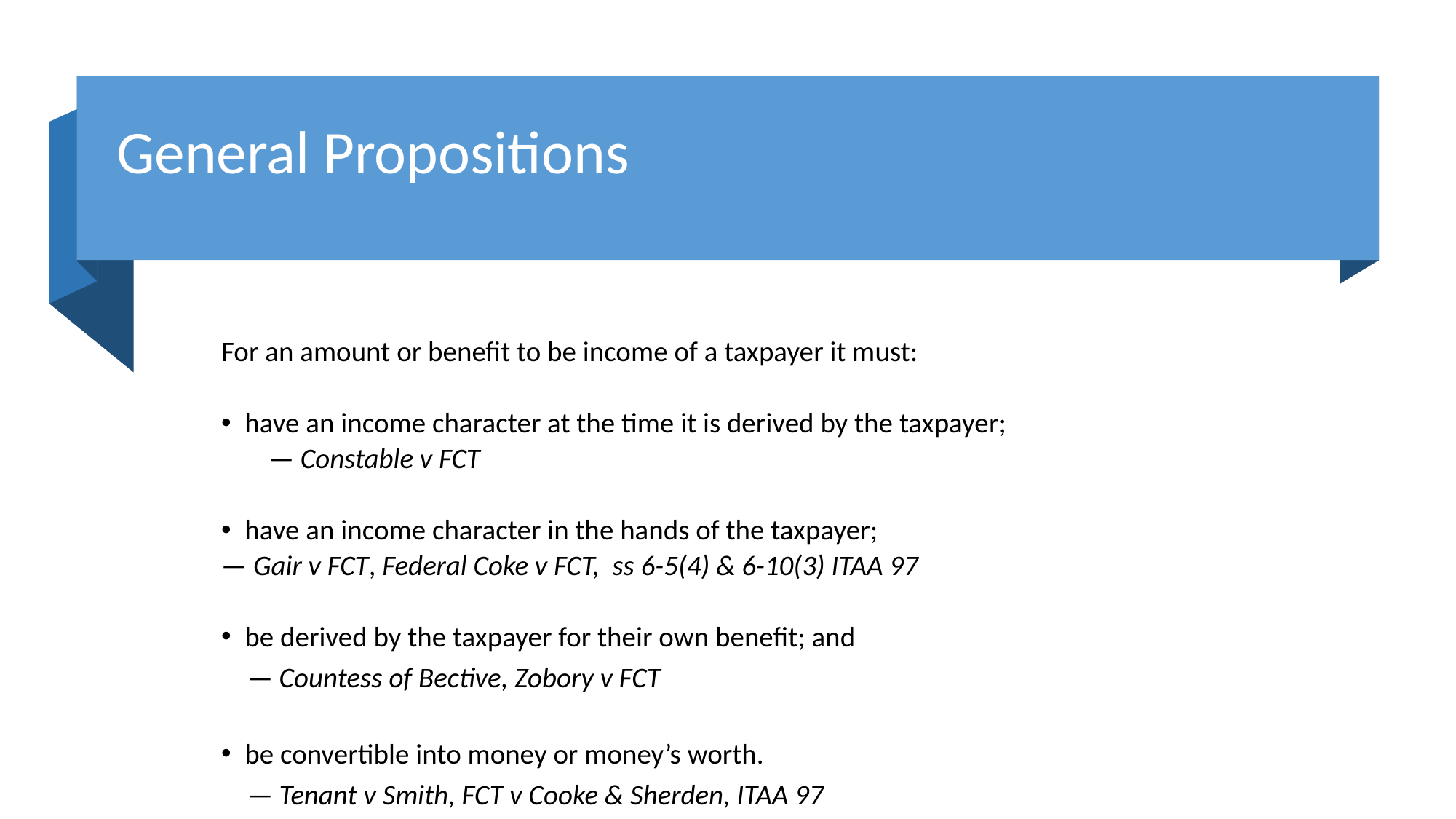

# General Propositions

For an amount or benefit to be income of a taxpayer it must:

have an income character at the time it is derived by the taxpayer;
— Constable v FCT

have an income character in the hands of the taxpayer;
	— Gair v FCT, Federal Coke v FCT,  ss 6-5(4) & 6-10(3) ITAA 97

be derived by the taxpayer for their own benefit; and
	— Countess of Bective, Zobory v FCT

be convertible into money or money’s worth.
	— Tenant v Smith, FCT v Cooke & Sherden, ITAA 97